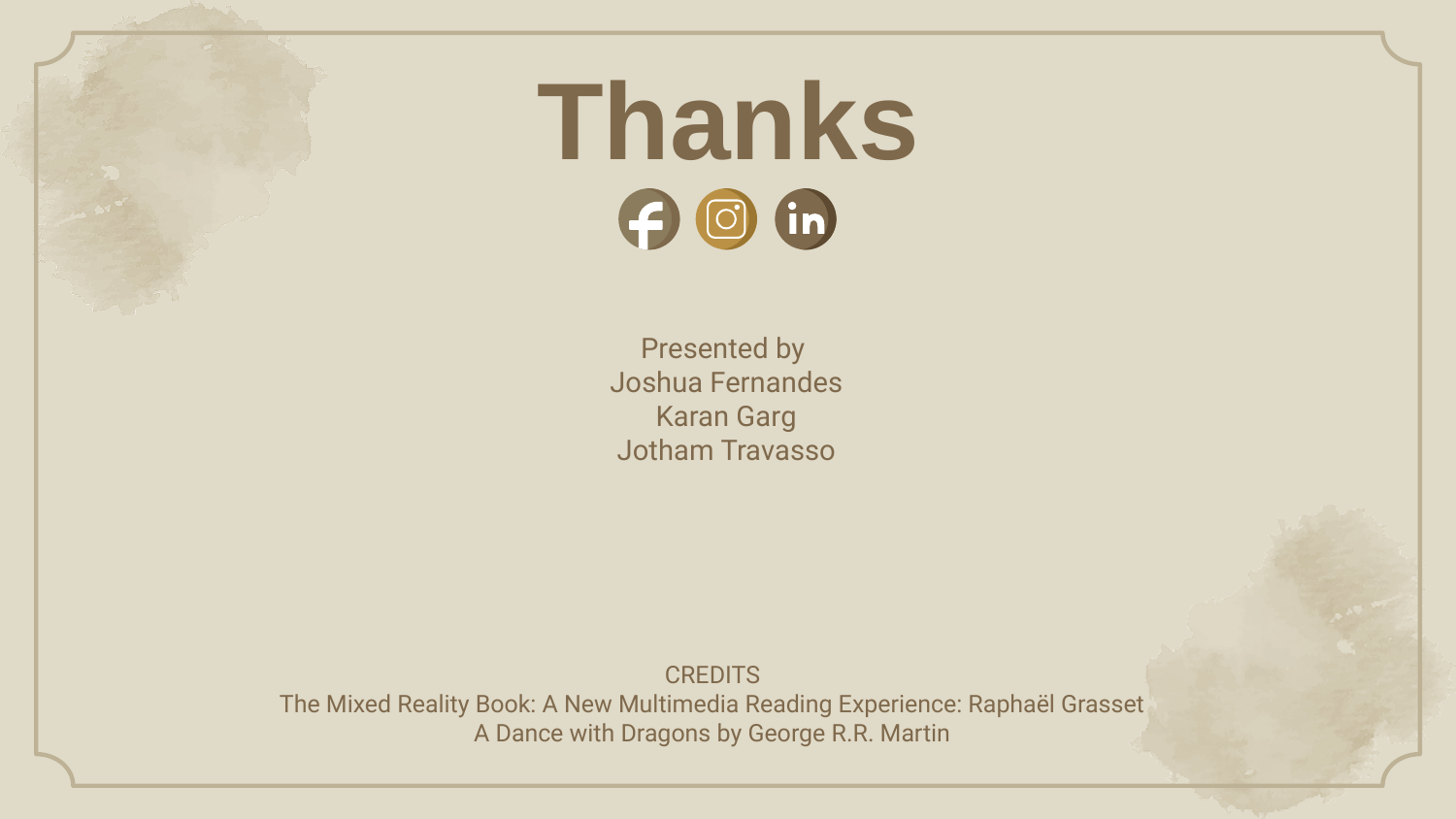

# Thanks

Presented by
Joshua Fernandes
Karan Garg
Jotham Travasso
CREDITS
The Mixed Reality Book: A New Multimedia Reading Experience: Raphaël Grasset
A Dance with Dragons by George R.R. Martin